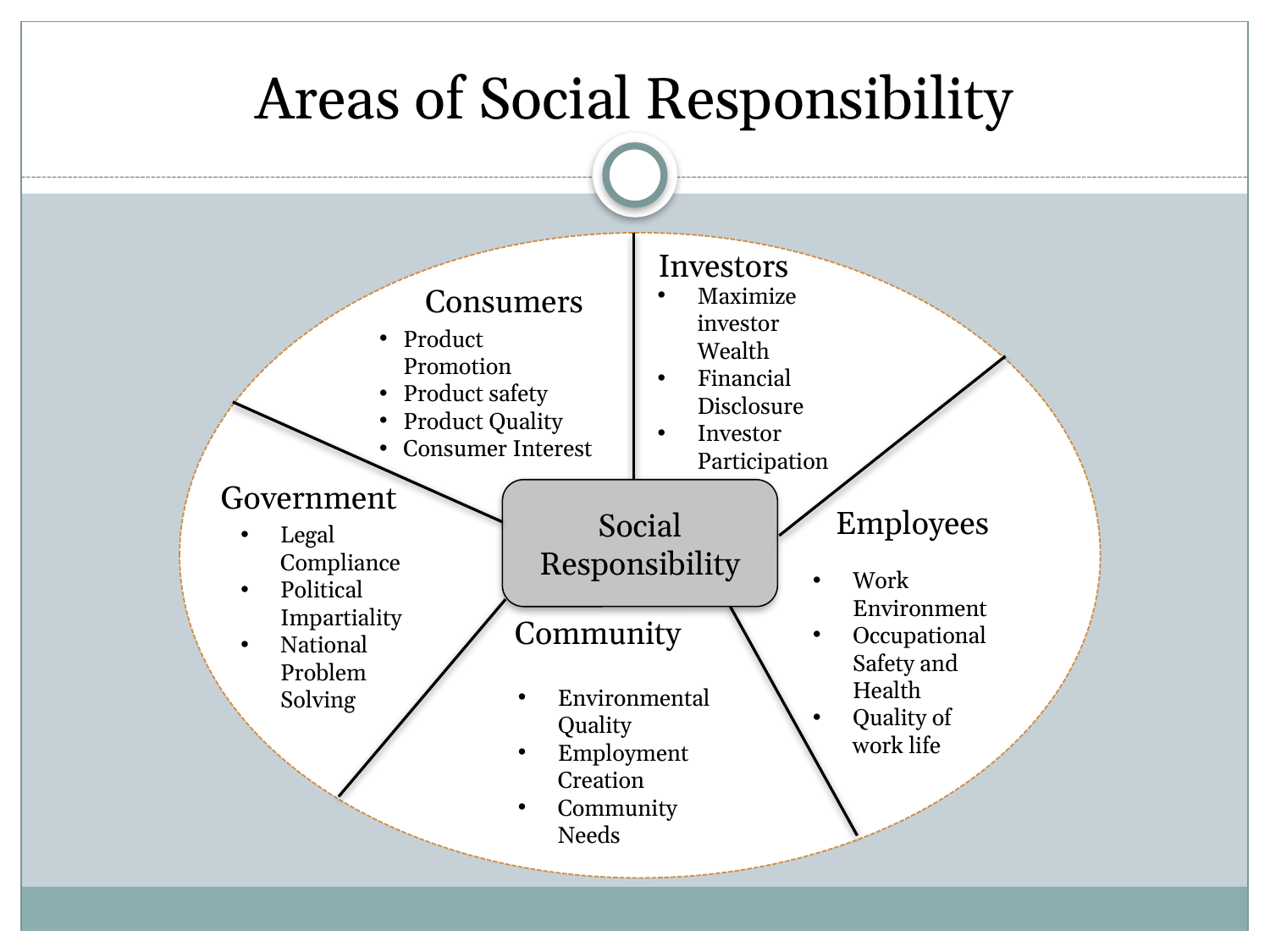

# Areas of Social Responsibility

Investors
Consumers
Maximize investor Wealth
Financial Disclosure
Investor Participation
Product Promotion
Product safety
Product Quality
Consumer Interest
Government
Social Responsibility
Employees
Legal Compliance
Political Impartiality
National Problem Solving
Work Environment
Occupational Safety and Health
Quality of work life
Community
Environmental Quality
Employment Creation
Community Needs